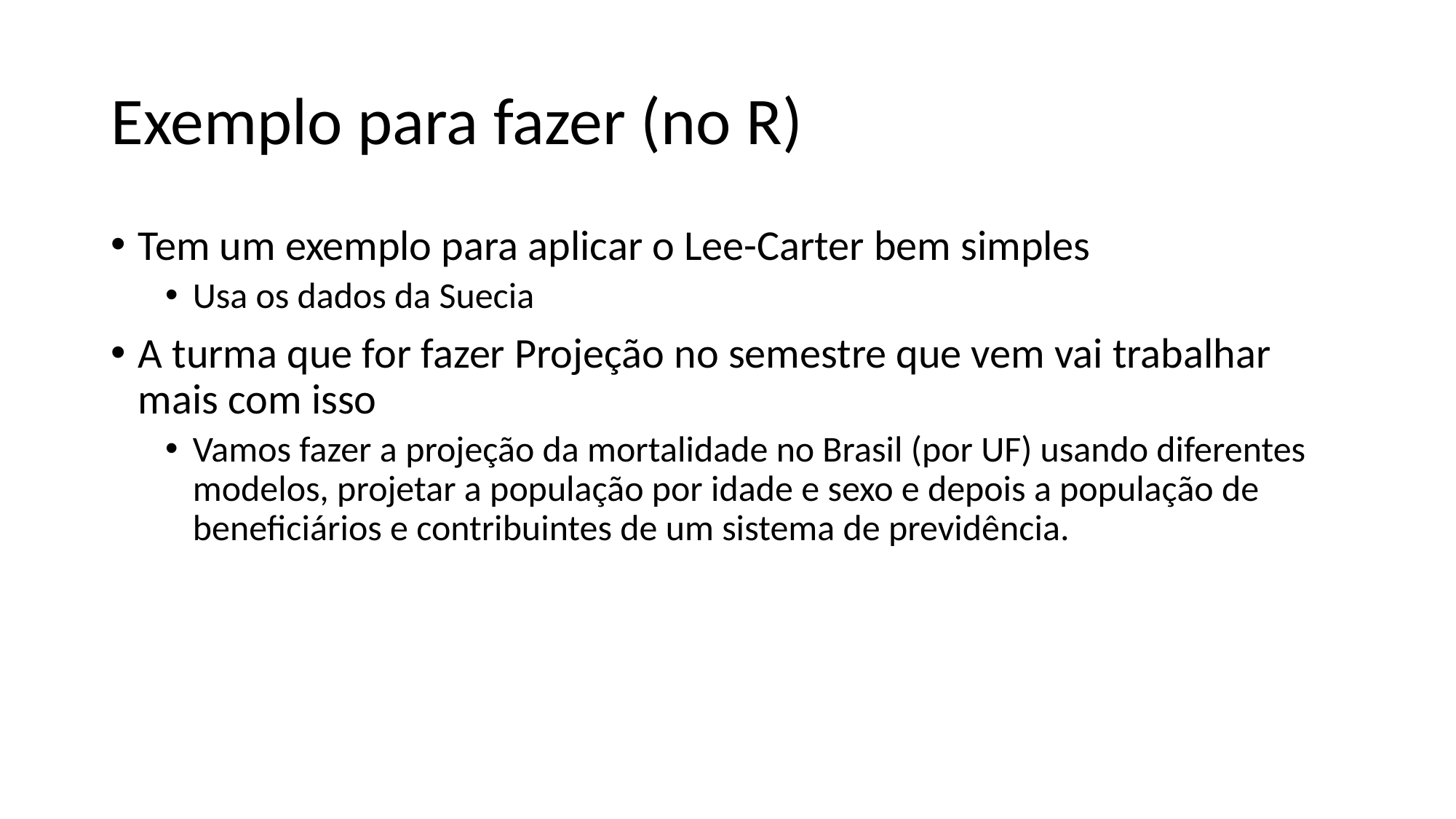

# Exemplo para fazer (no R)
Tem um exemplo para aplicar o Lee-Carter bem simples
Usa os dados da Suecia
A turma que for fazer Projeção no semestre que vem vai trabalhar mais com isso
Vamos fazer a projeção da mortalidade no Brasil (por UF) usando diferentes modelos, projetar a população por idade e sexo e depois a população de beneficiários e contribuintes de um sistema de previdência.